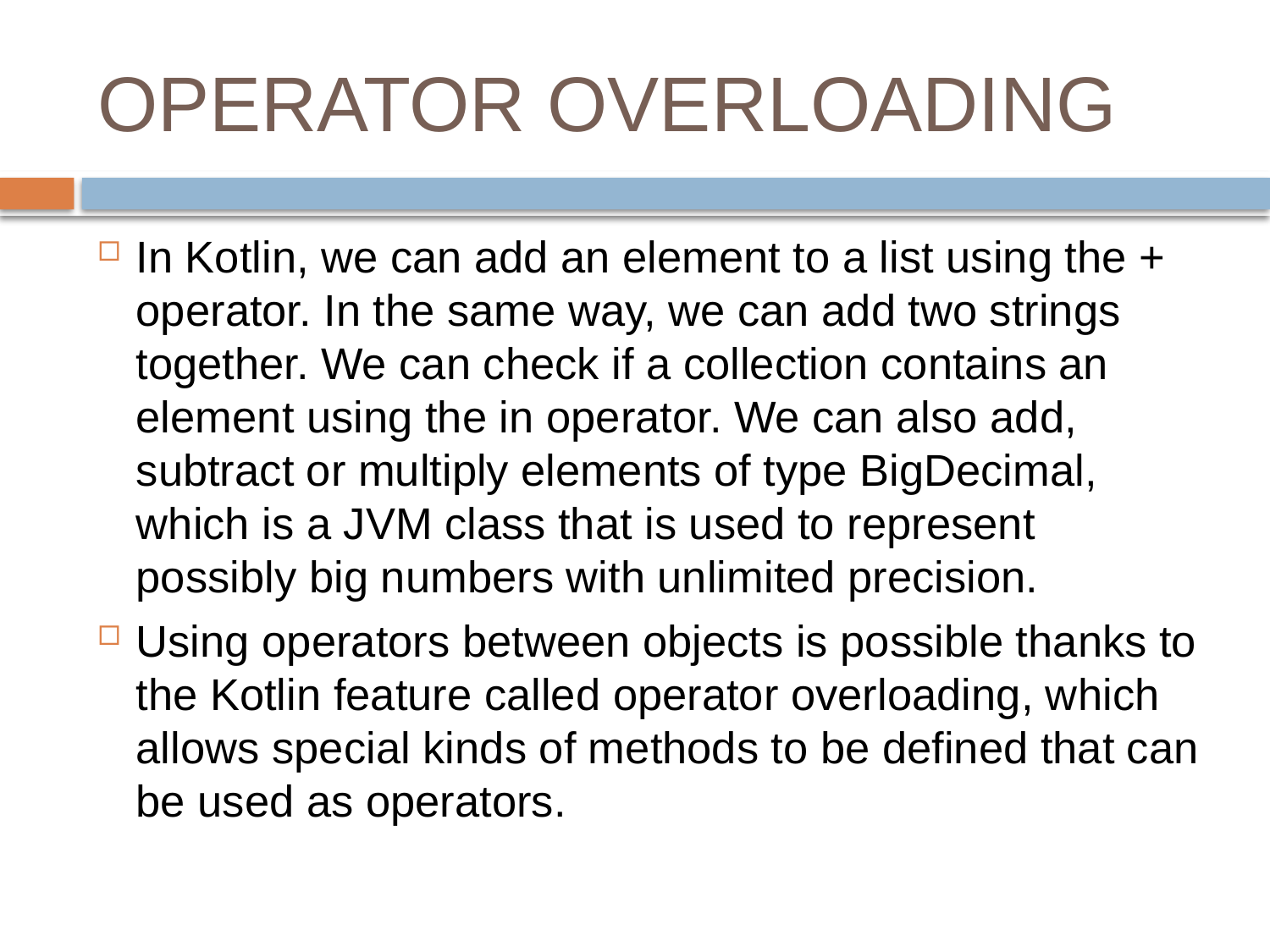

# OPERATOR OVERLOADING
In Kotlin, we can add an element to a list using the + operator. In the same way, we can add two strings together. We can check if a collection contains an element using the in operator. We can also add, subtract or multiply elements of type BigDecimal, which is a JVM class that is used to represent possibly big numbers with unlimited precision.
Using operators between objects is possible thanks to the Kotlin feature called operator overloading, which allows special kinds of methods to be defined that can be used as operators.